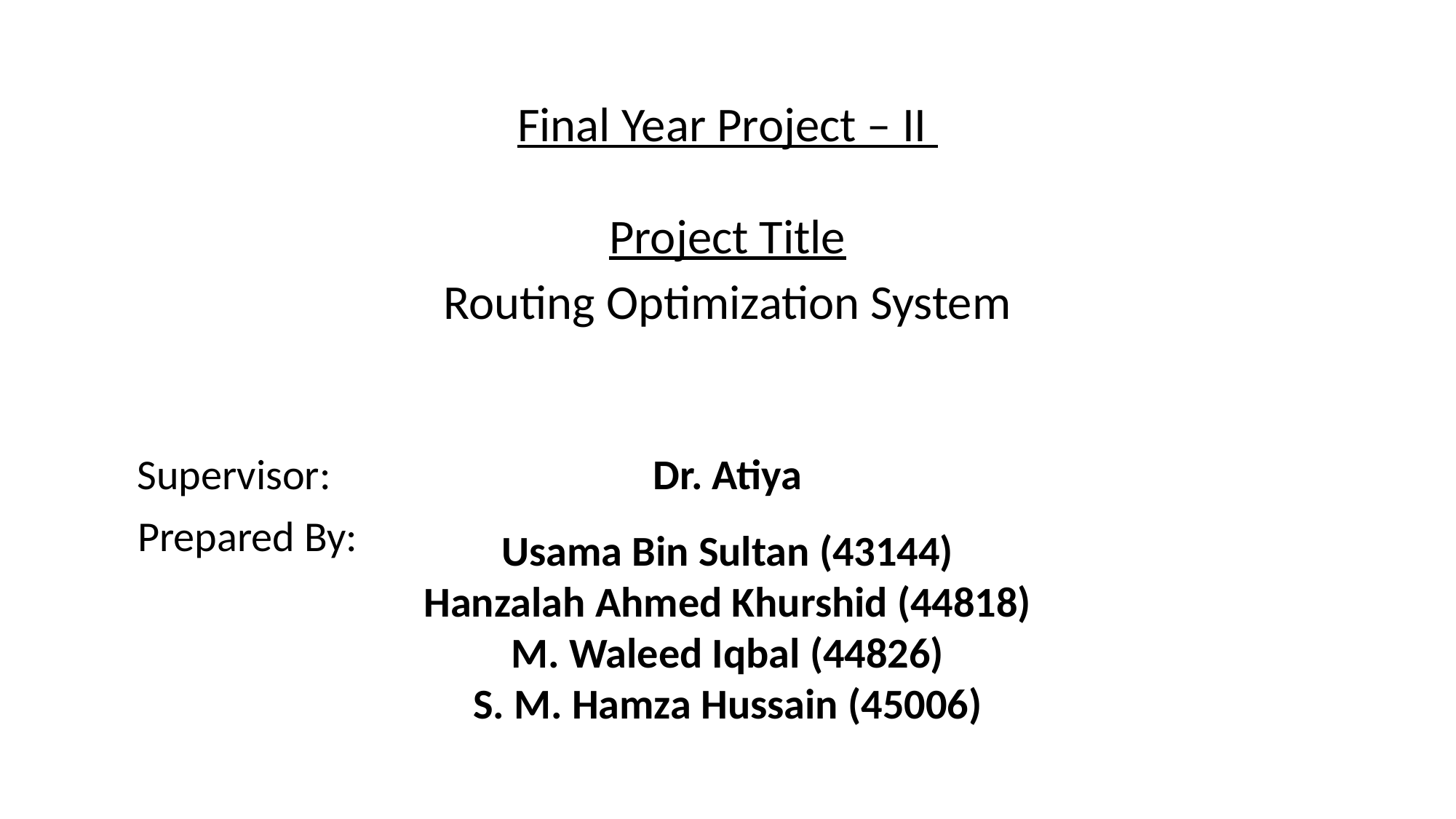

Final Year Project – II
Project Title
Routing Optimization System
Supervisor:
Dr. Atiya
Prepared By:
Usama Bin Sultan (43144)
Hanzalah Ahmed Khurshid (44818)
M. Waleed Iqbal (44826)
S. M. Hamza Hussain (45006)